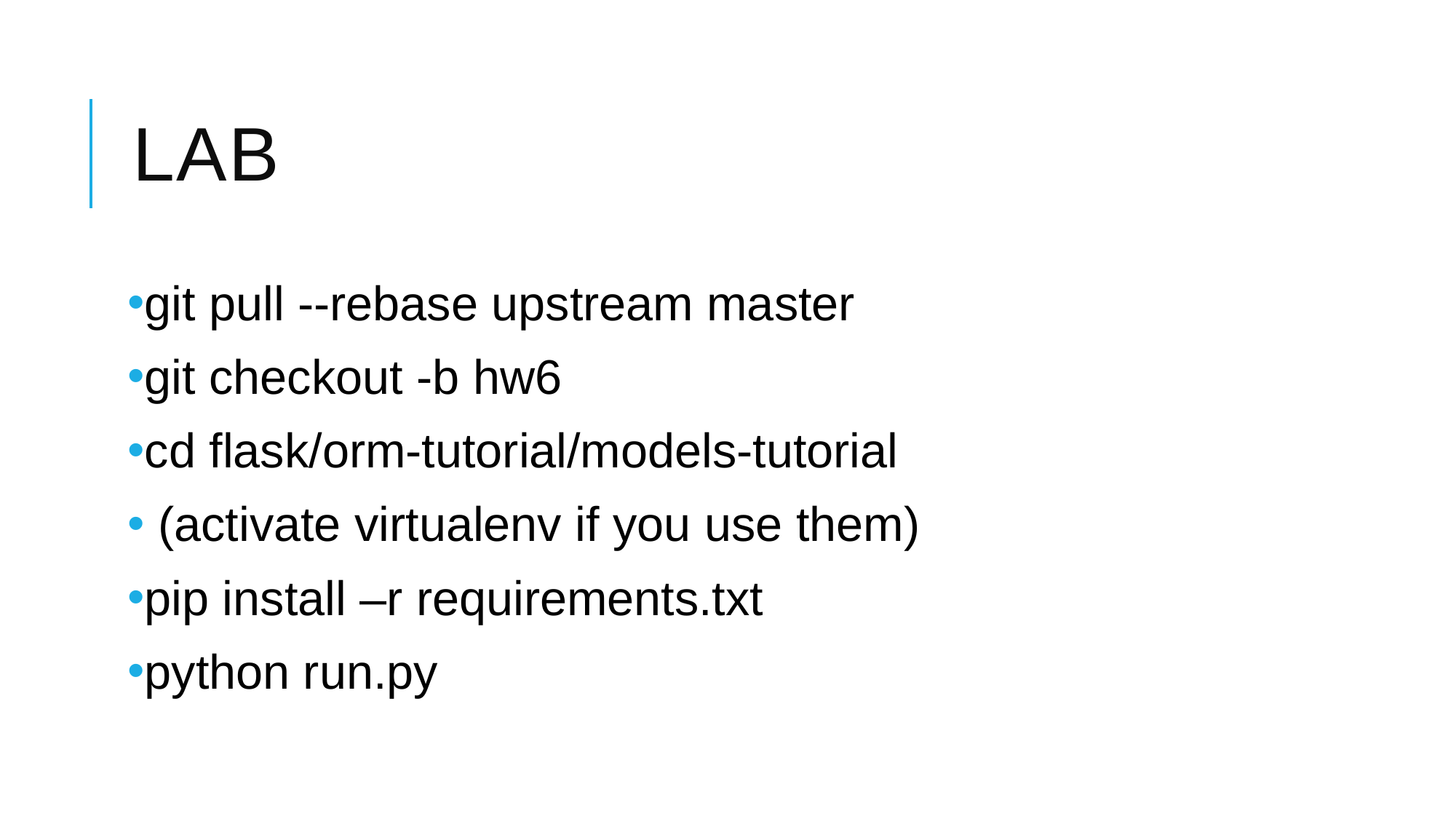

# Lab
git pull --rebase upstream master
git checkout -b hw6
cd flask/orm-tutorial/models-tutorial
 (activate virtualenv if you use them)
pip install –r requirements.txt
python run.py